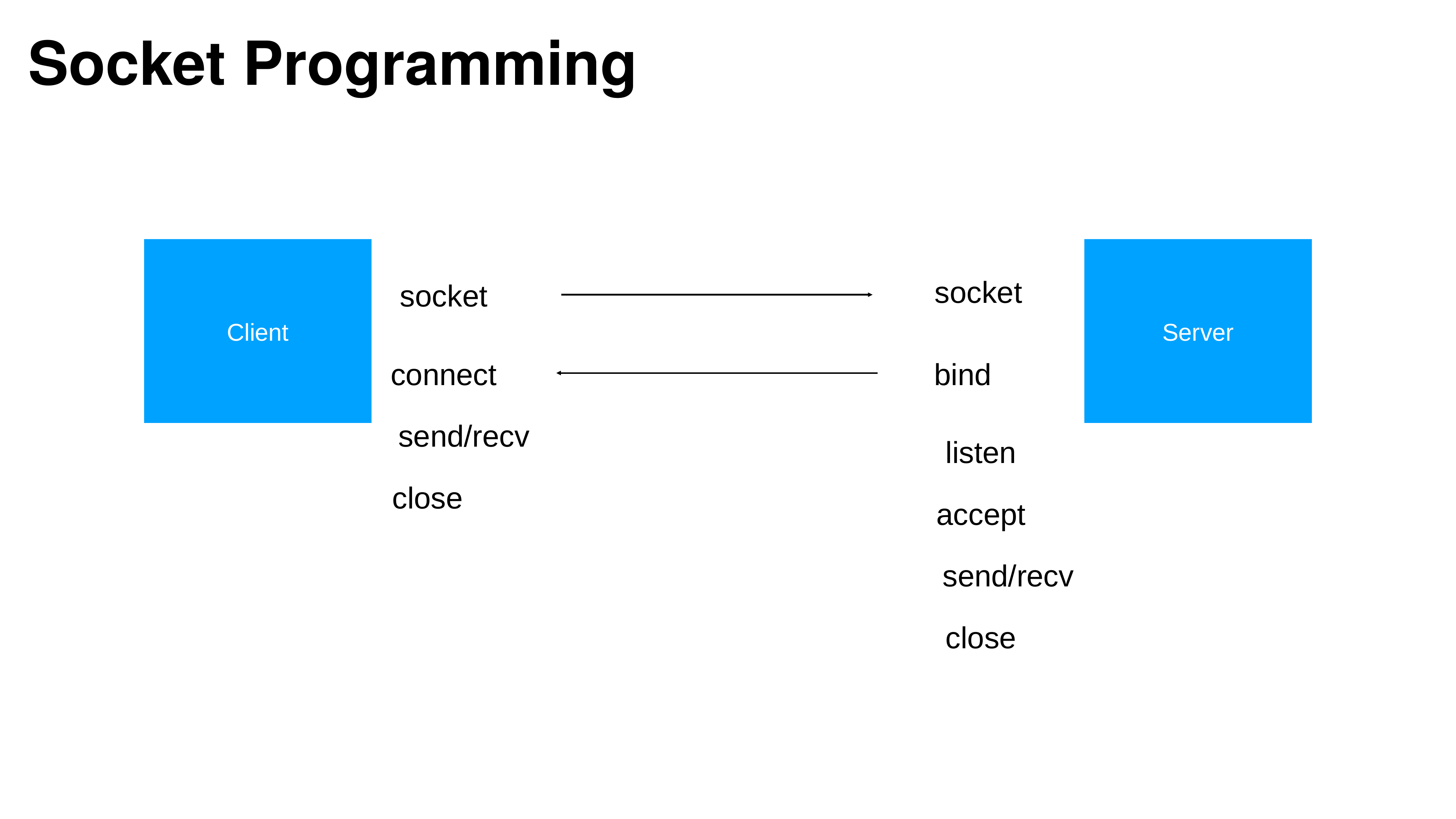

Socket Programming
Client
Server
socket
socket

connect
bind

send/recv
listen
close
accept
send/recv
close